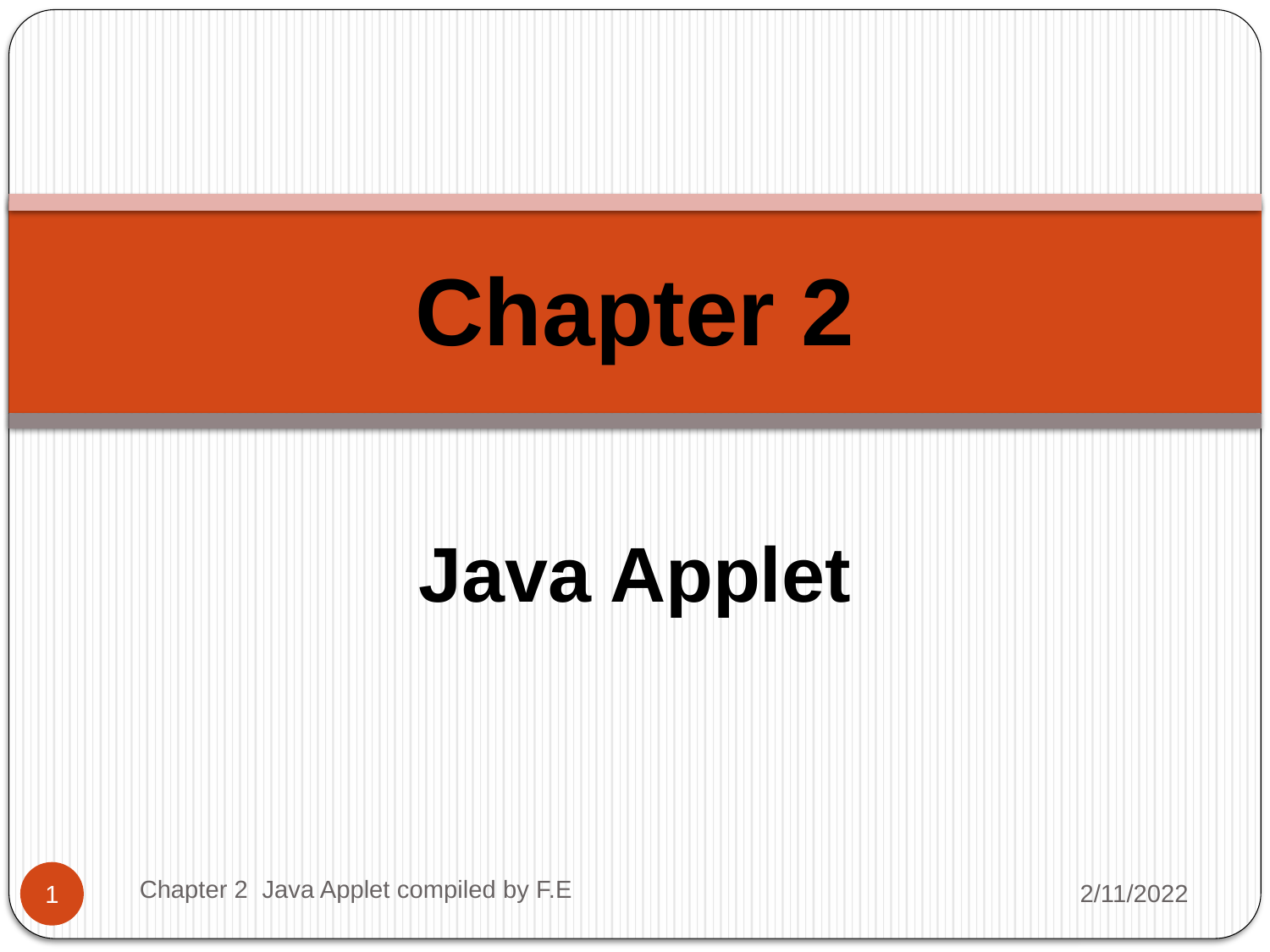

# Chapter 2
Java Applet
Chapter 2  Java Applet compiled by F.E
2/11/2022
1